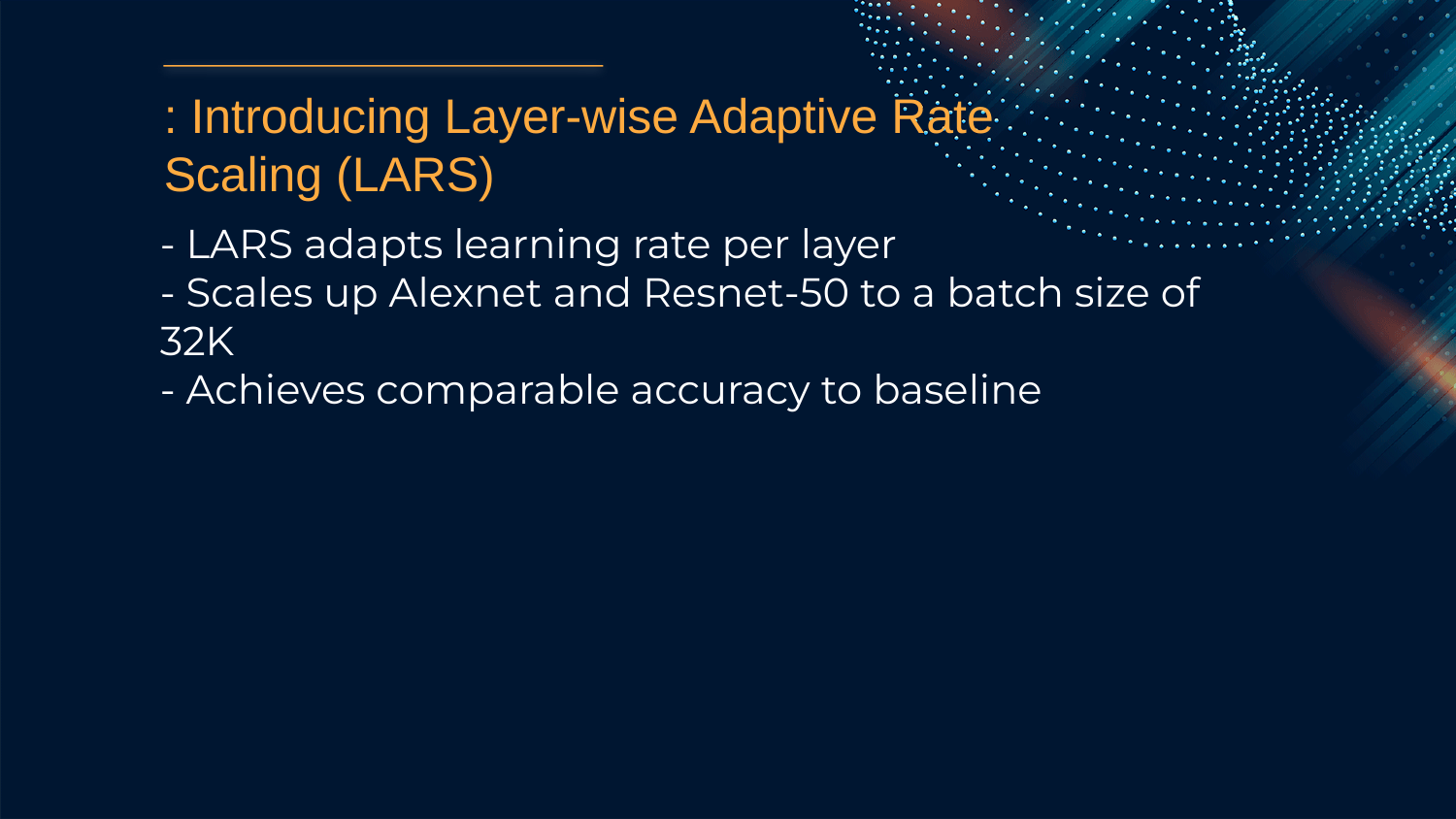

: Introducing Layer-wise Adaptive Rate Scaling (LARS)
- LARS adapts learning rate per layer
- Scales up Alexnet and Resnet-50 to a batch size of 32K
- Achieves comparable accuracy to baseline